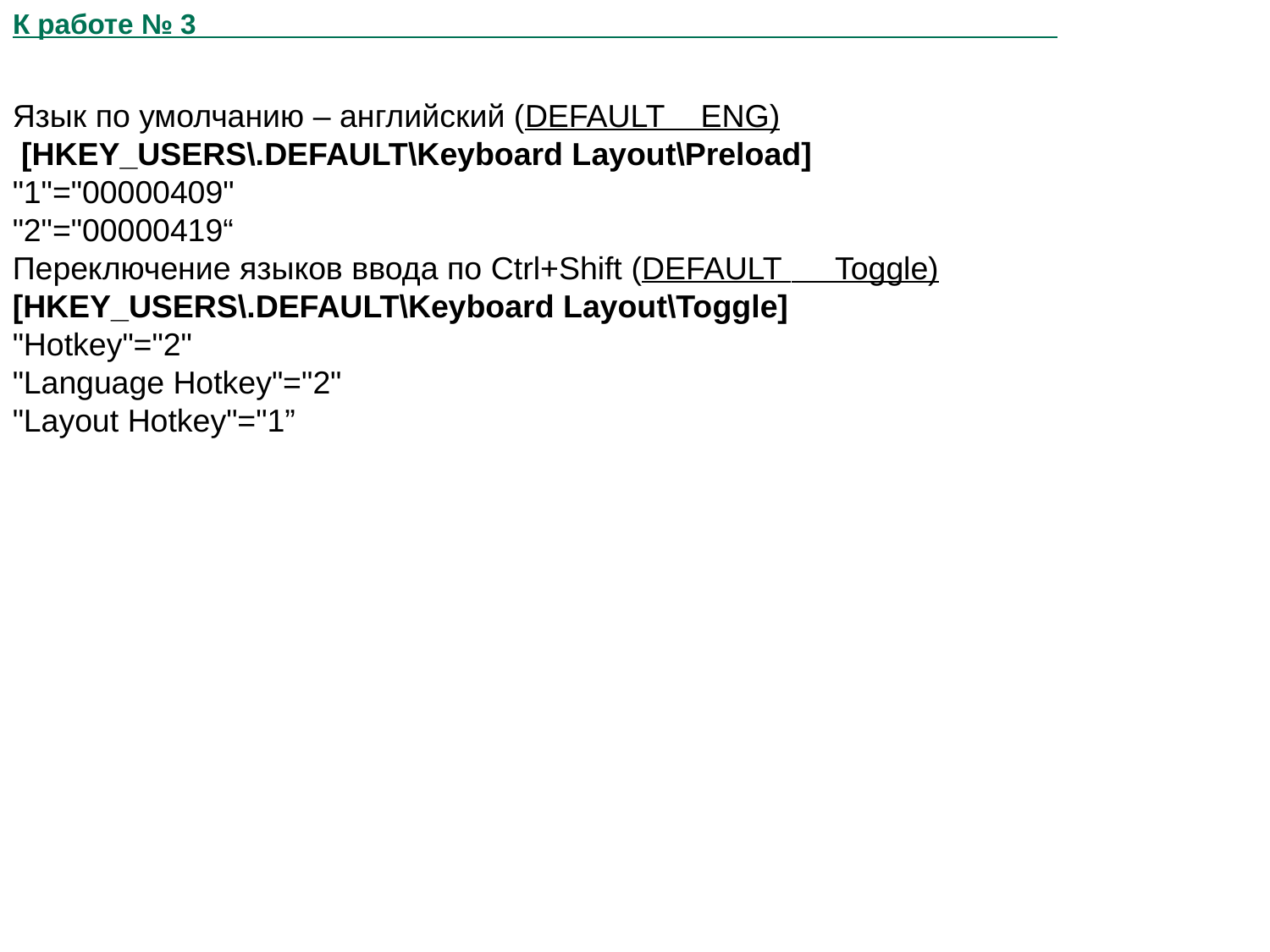

# К работе № 3
Язык по умолчанию – английский (DEFAULT    ENG)
 [HKEY_USERS\.DEFAULT\Keyboard Layout\Preload]
"1"="00000409"
"2"="00000419“
Переключение языков ввода по Ctrl+Shift (DEFAULT      Toggle)
[HKEY_USERS\.DEFAULT\Keyboard Layout\Toggle]
"Hotkey"="2"
"Language Hotkey"="2"
"Layout Hotkey"="1”